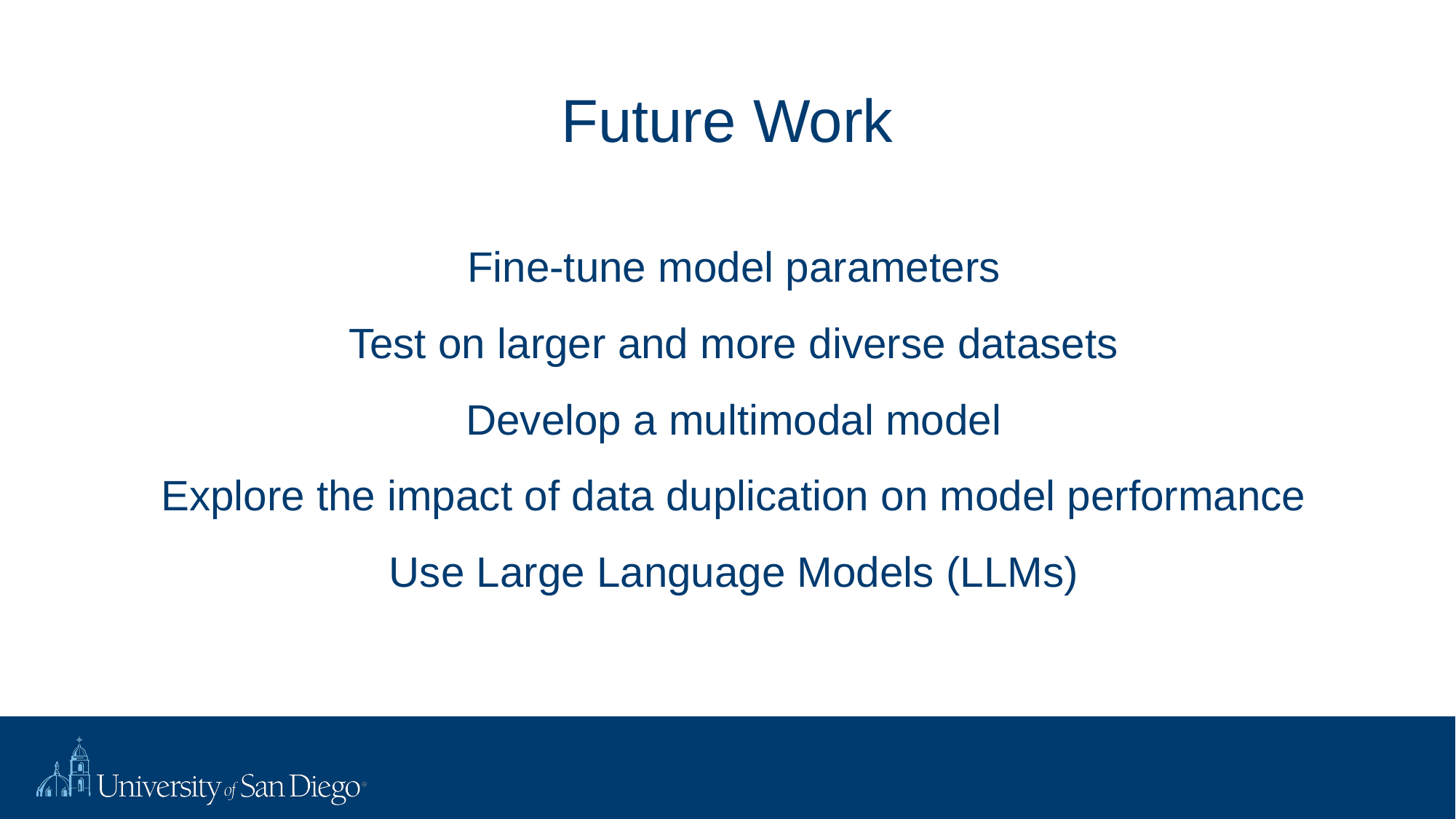

# Future Work
Fine-tune model parameters
Test on larger and more diverse datasets
Develop a multimodal model
Explore the impact of data duplication on model performance
Use Large Language Models (LLMs)